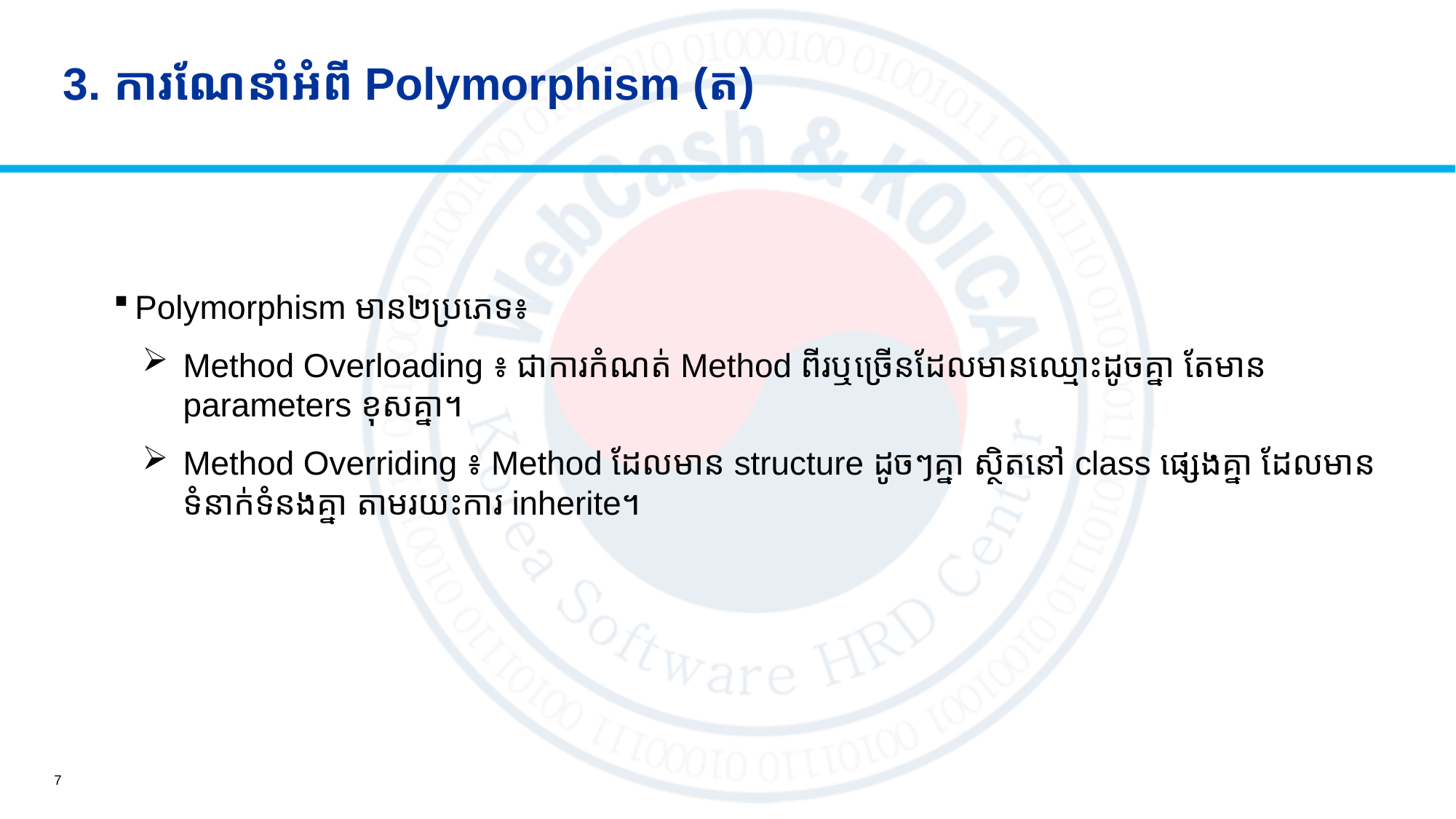

# 3. ការណែនាំអំពី​ Polymorphism (ត)

Polymorphism មាន២ប្រភេទ៖
Method Overloading ៖ ជាការកំណត់ Method ពីរឬច្រើនដែលមានឈ្មោះដូចគ្នា តែមាន parameters ខុសគ្នា។
Method Overriding ៖ Method ដែលមាន structure ដូចៗគ្នា ស្ថិតនៅ class ផ្សេងគ្នា ដែលមានទំនាក់ទំនងគ្នា តាមរយះការ inherite។
7